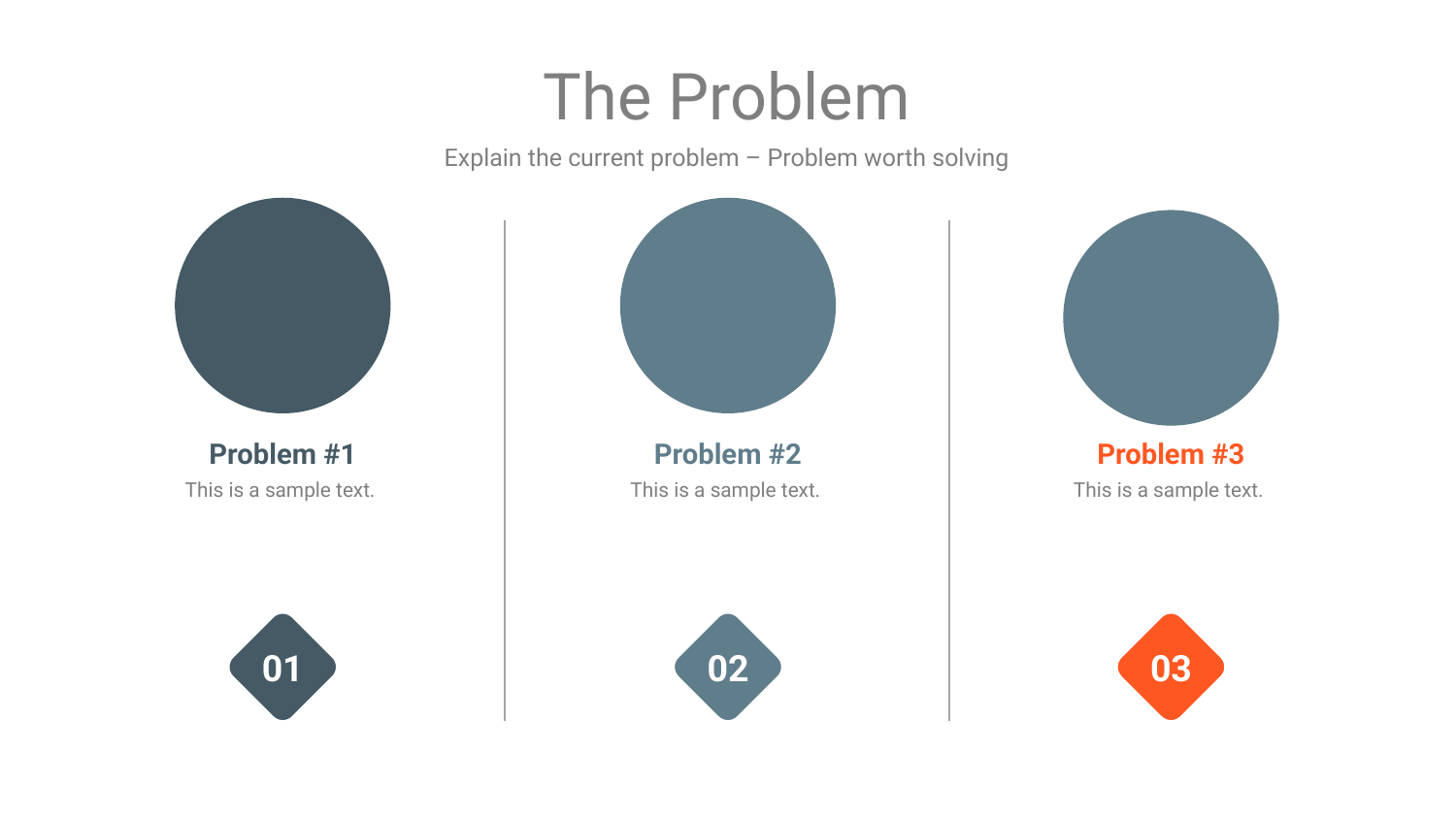

# The Problem
Explain the current problem – Problem worth solving

Problem #1
This is a sample text.
Problem #2
This is a sample text.
Problem #3
This is a sample text.
01
02
03